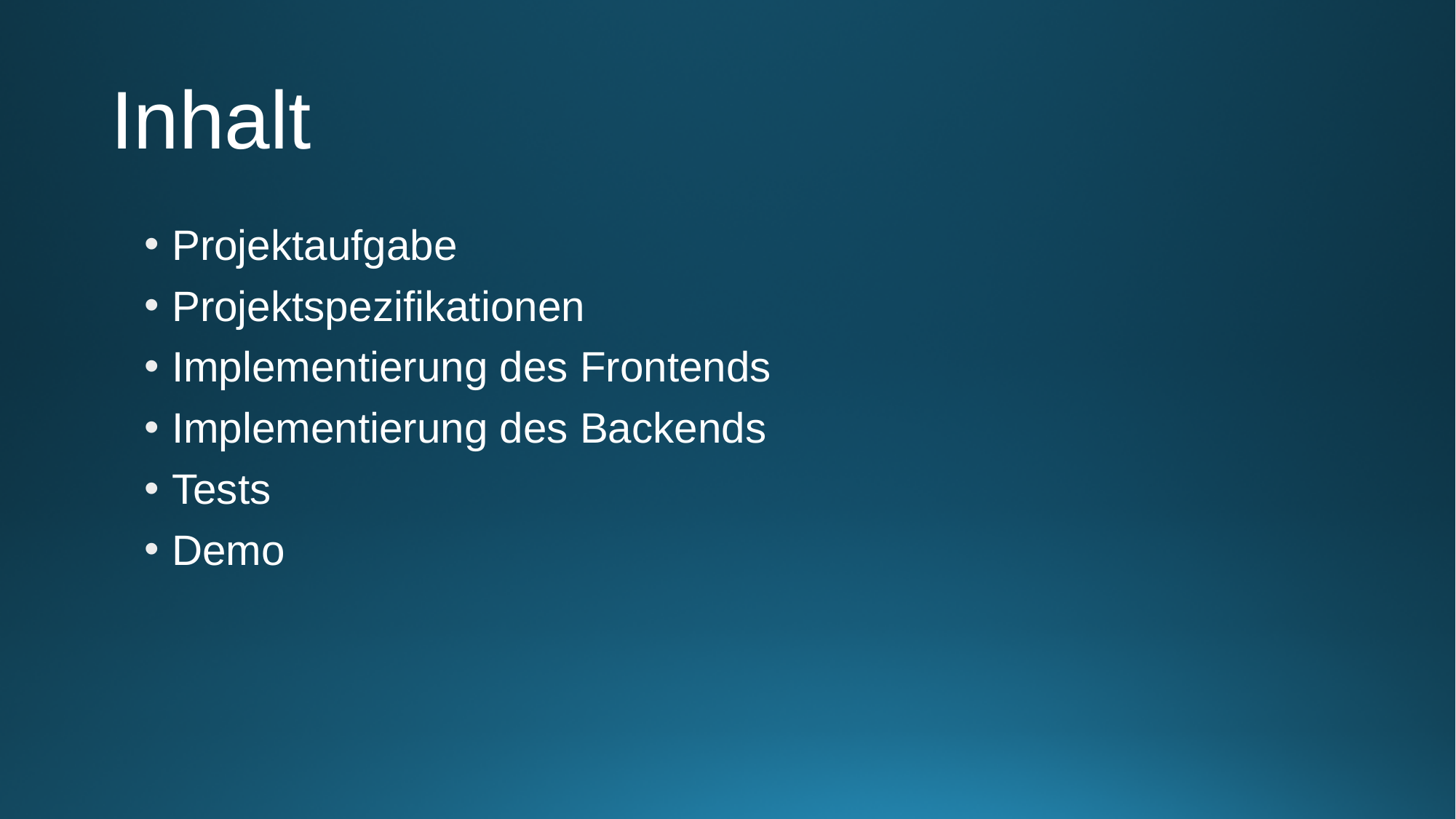

# Inhalt
Projektaufgabe
Projektspezifikationen
Implementierung des Frontends
Implementierung des Backends
Tests
Demo